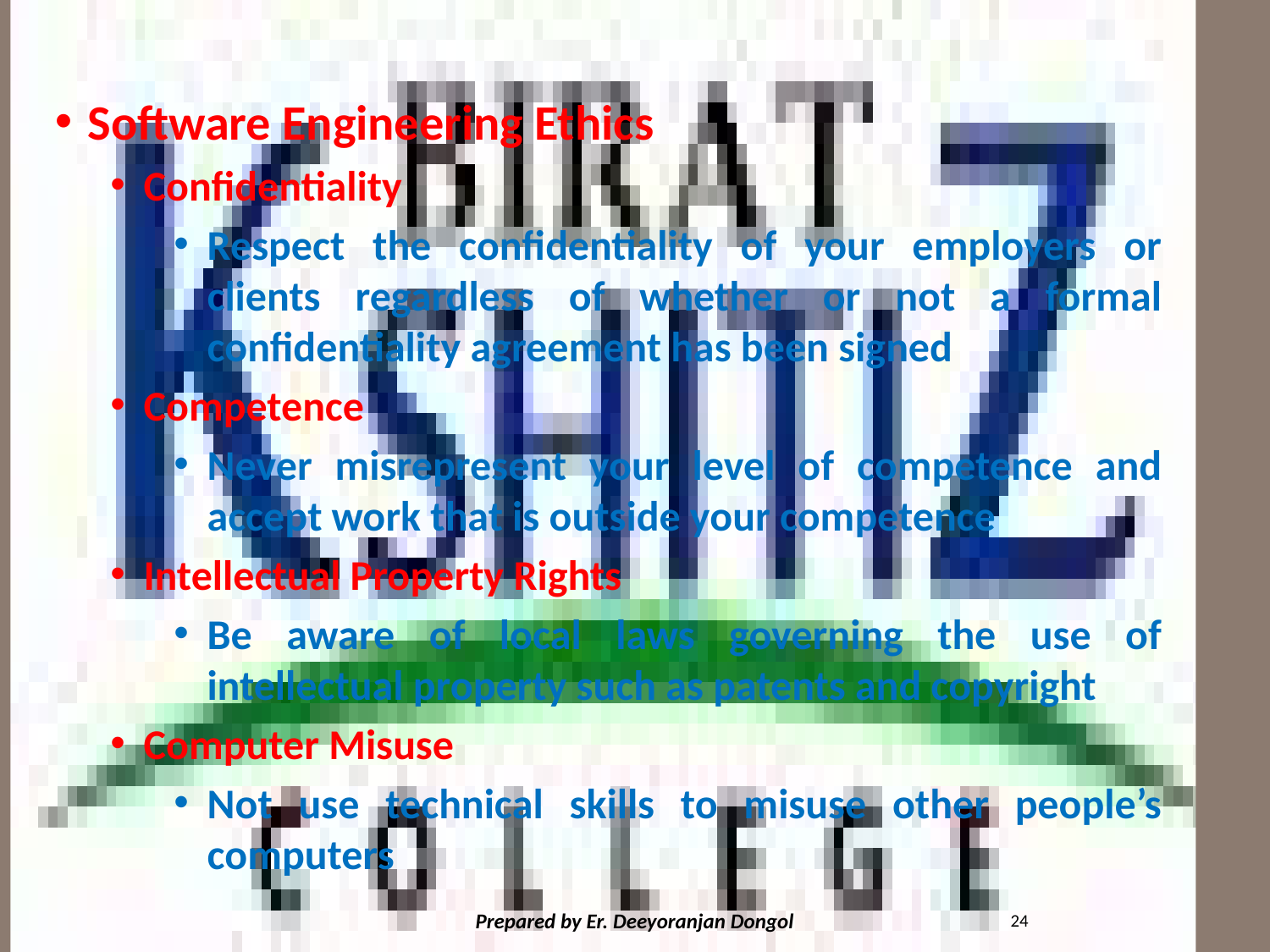

#
Software Engineering Ethics
Confidentiality
Respect the confidentiality of your employers or clients regardless of whether or not a formal confidentiality agreement has been signed
Competence
Never misrepresent your level of competence and accept work that is outside your competence
Intellectual Property Rights
Be aware of local laws governing the use of intellectual property such as patents and copyright
Computer Misuse
Not use technical skills to misuse other people’s computers
24
Prepared by Er. Deeyoranjan Dongol